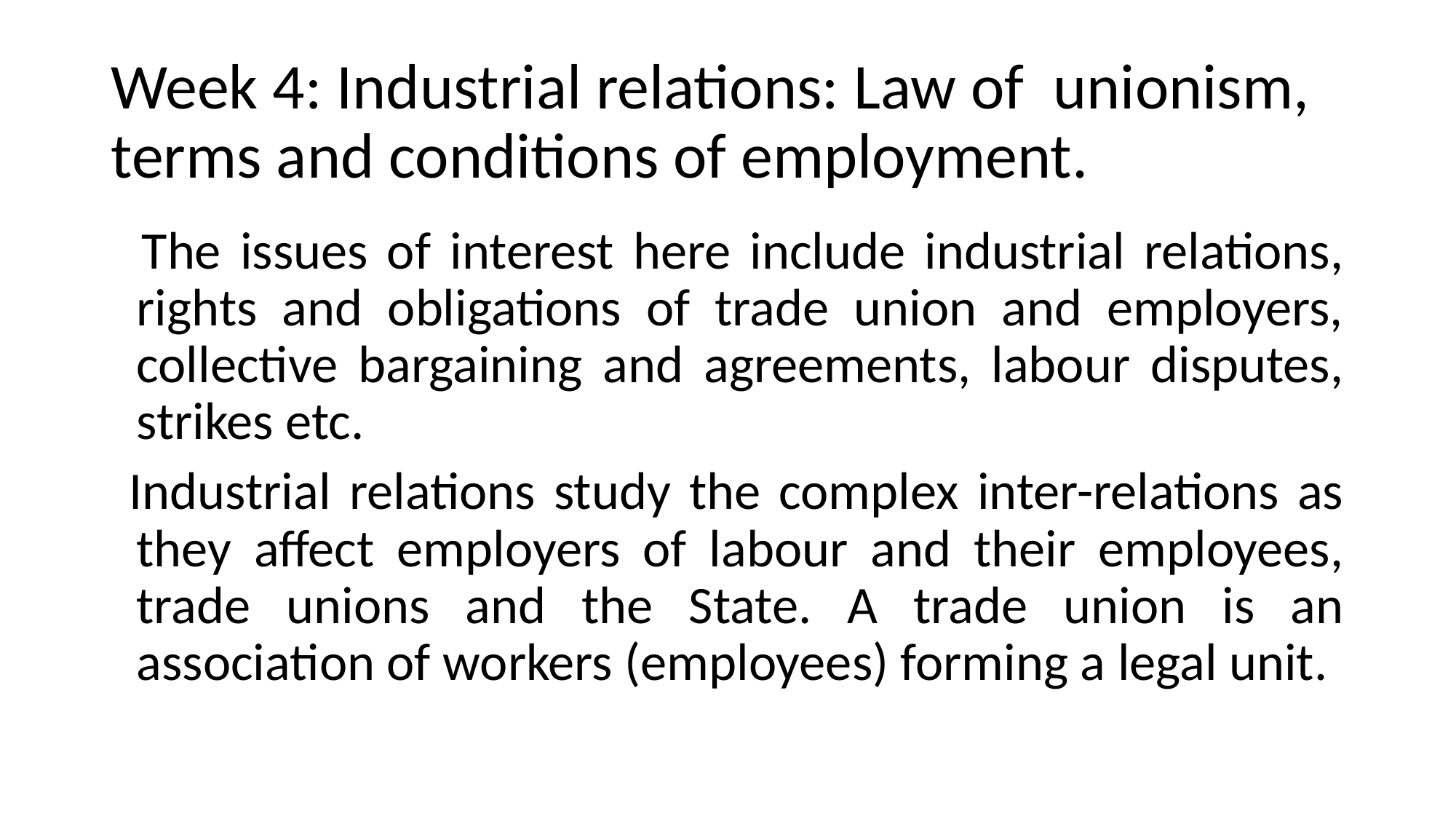

# Week 4: Industrial relations: Law of  unionism, terms and conditions of employment.
  The issues of interest here include industrial relations, rights and obligations of trade union and employers, collective bargaining and agreements, labour disputes, strikes etc.
 Industrial relations study the complex inter-relations as they affect employers of labour and their employees, trade unions and the State. A trade union is an association of workers (employees) forming a legal unit.